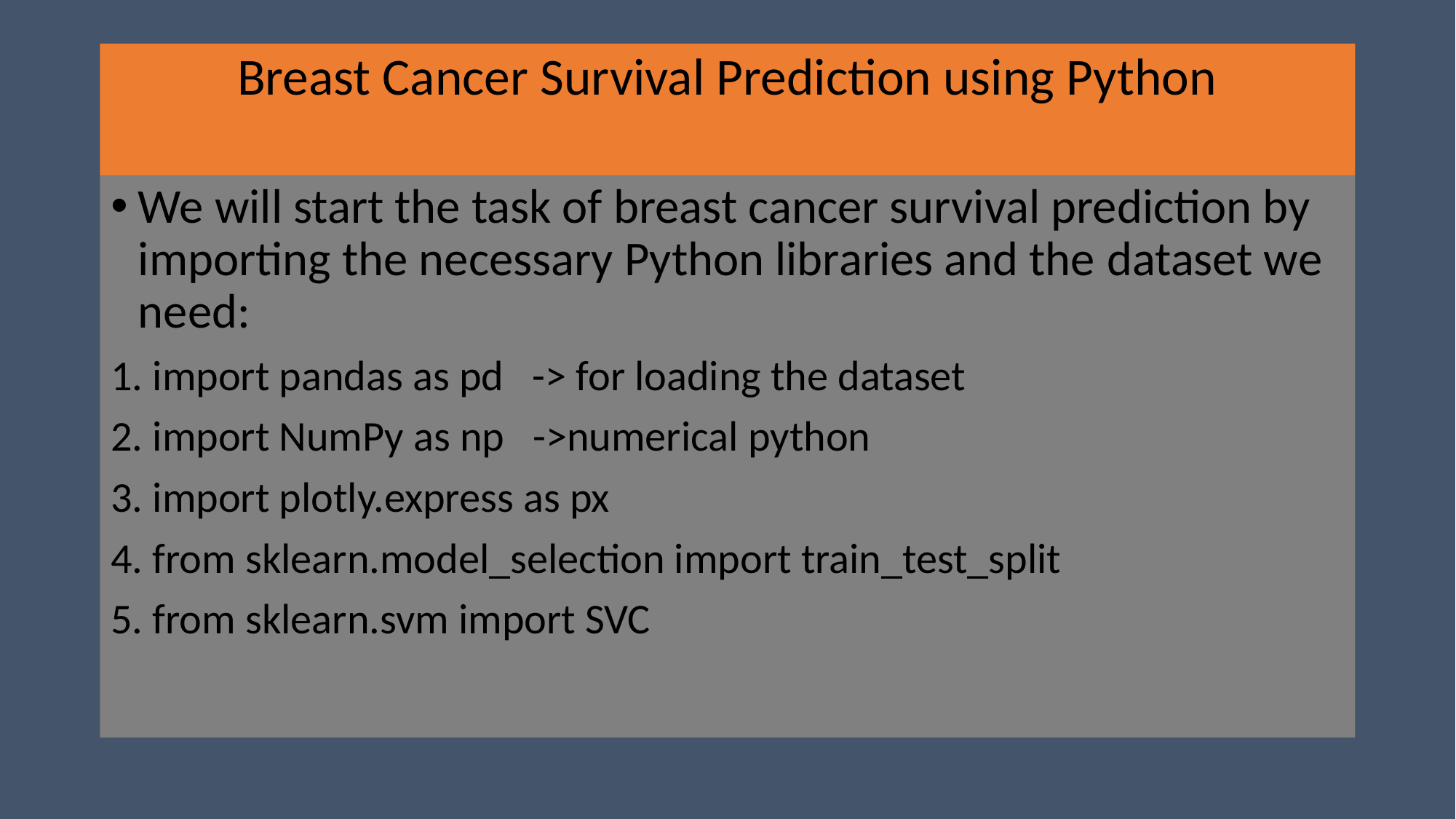

# Breast Cancer Survival Prediction using Python
We will start the task of breast cancer survival prediction by importing the necessary Python libraries and the dataset we need:
1. import pandas as pd   -> for loading the dataset
2. import NumPy as np   ->numerical python
3. import plotly.express as px
4. from sklearn.model_selection import train_test_split
5. from sklearn.svm import SVC